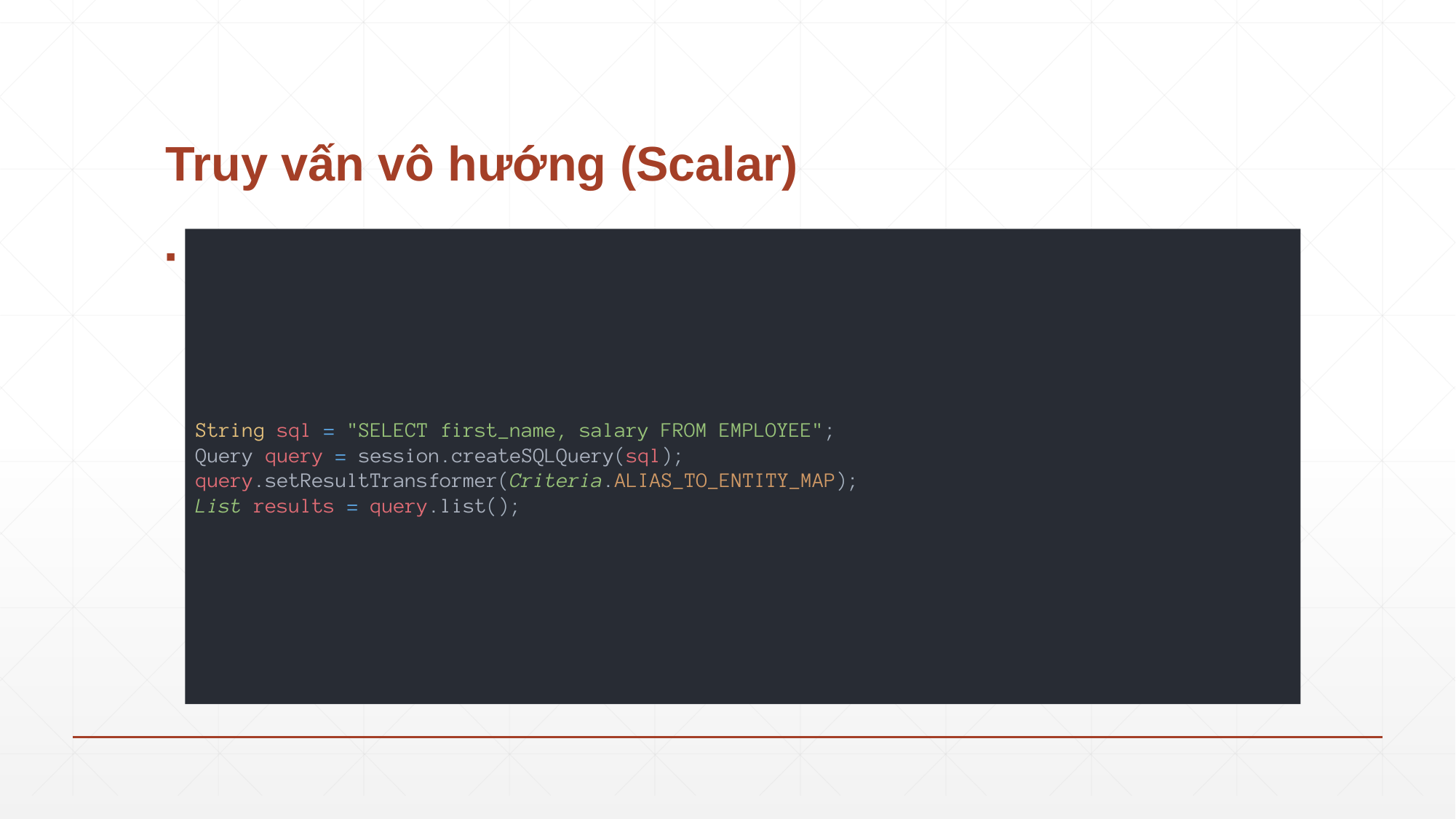

# Truy vấn vô hướng (Scalar)
Các truy vấn SQL cơ bản nhất là để có được một danh sách các vô hướng (giá trị) từ một hoặc nhiều bảng. Sau đây là cú pháp để sử dụng SQL gốc cho các giá trị vô hướng:

String sql = "SELECT first_name, salary FROM EMPLOYEE";
Query query = session.createSQLQuery(sql);
query.setResultTransformer(Criteria.ALIAS_TO_ENTITY_MAP);
List results = query.list();